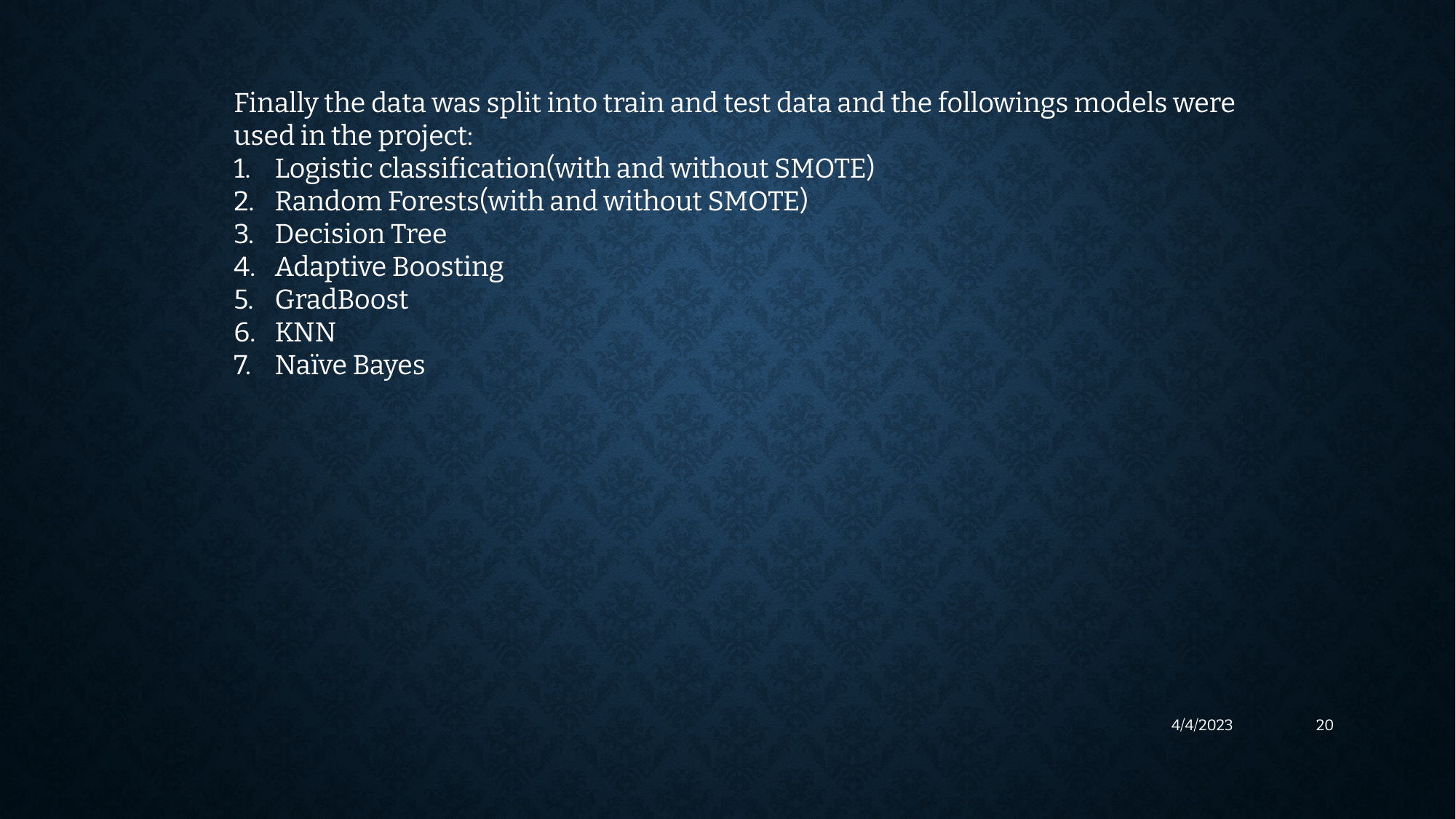

Finally the data was split into train and test data and the followings models were used in the project:
Logistic classification(with and without SMOTE)
Random Forests(with and without SMOTE)
Decision Tree
Adaptive Boosting
GradBoost
KNN
Naïve Bayes

4/4/2023
20